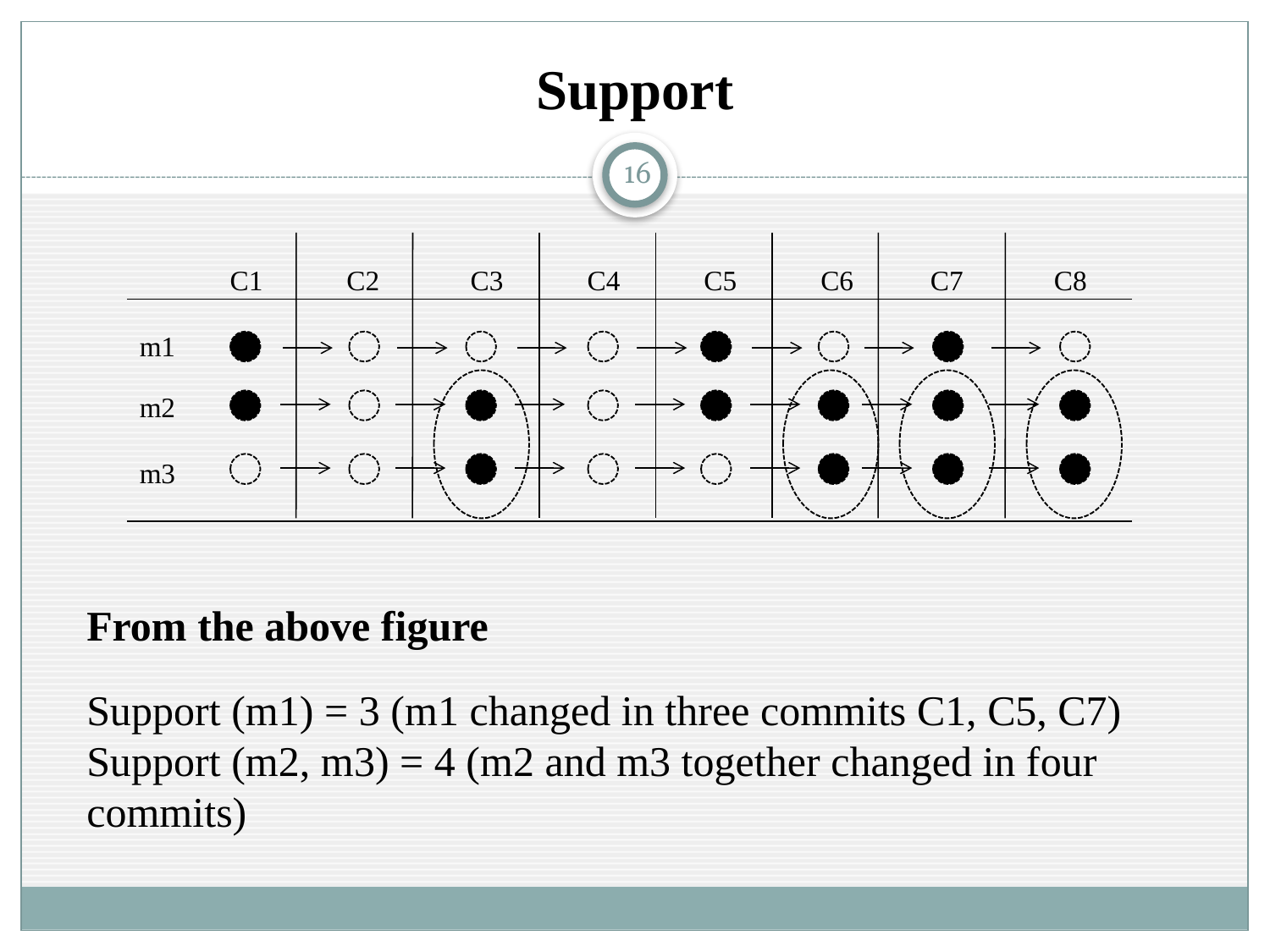

# Support
16
C1            C2             C3            C4            C5            C6           C7             C8
m1

m2

m3

From the above figure

Support (m1) = 3 (m1 changed in three commits C1, C5, C7)
Support (m2, m3) = 4 (m2 and m3 together changed in four commits)